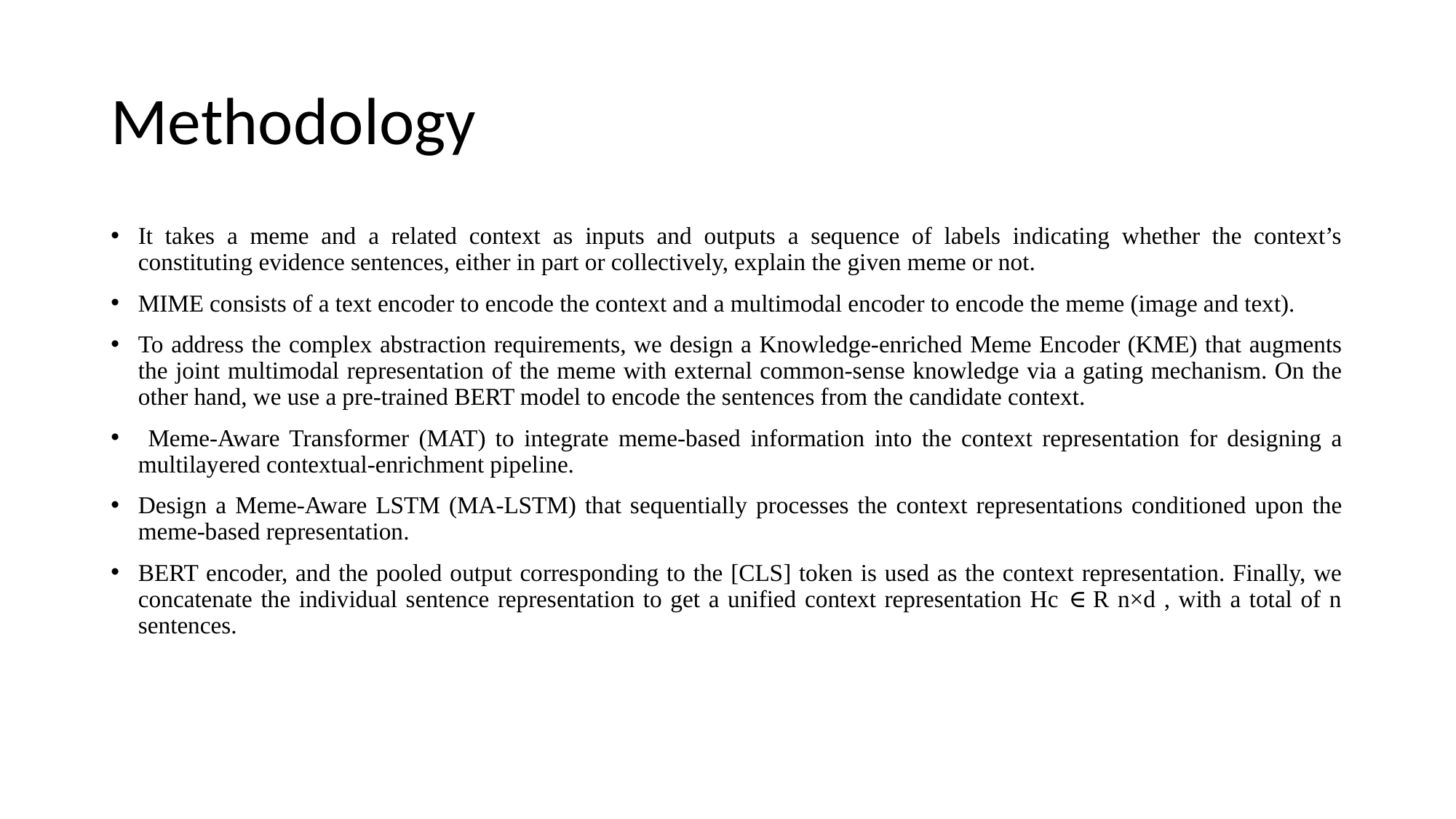

# Methodology
It takes a meme and a related context as inputs and outputs a sequence of labels indicating whether the context’s constituting evidence sentences, either in part or collectively, explain the given meme or not.
MIME consists of a text encoder to encode the context and a multimodal encoder to encode the meme (image and text).
To address the complex abstraction requirements, we design a Knowledge-enriched Meme Encoder (KME) that augments the joint multimodal representation of the meme with external common-sense knowledge via a gating mechanism. On the other hand, we use a pre-trained BERT model to encode the sentences from the candidate context.
 Meme-Aware Transformer (MAT) to integrate meme-based information into the context representation for designing a multilayered contextual-enrichment pipeline.
Design a Meme-Aware LSTM (MA-LSTM) that sequentially processes the context representations conditioned upon the meme-based representation.
BERT encoder, and the pooled output corresponding to the [CLS] token is used as the context representation. Finally, we concatenate the individual sentence representation to get a unified context representation Hc ∈ R n×d , with a total of n sentences.